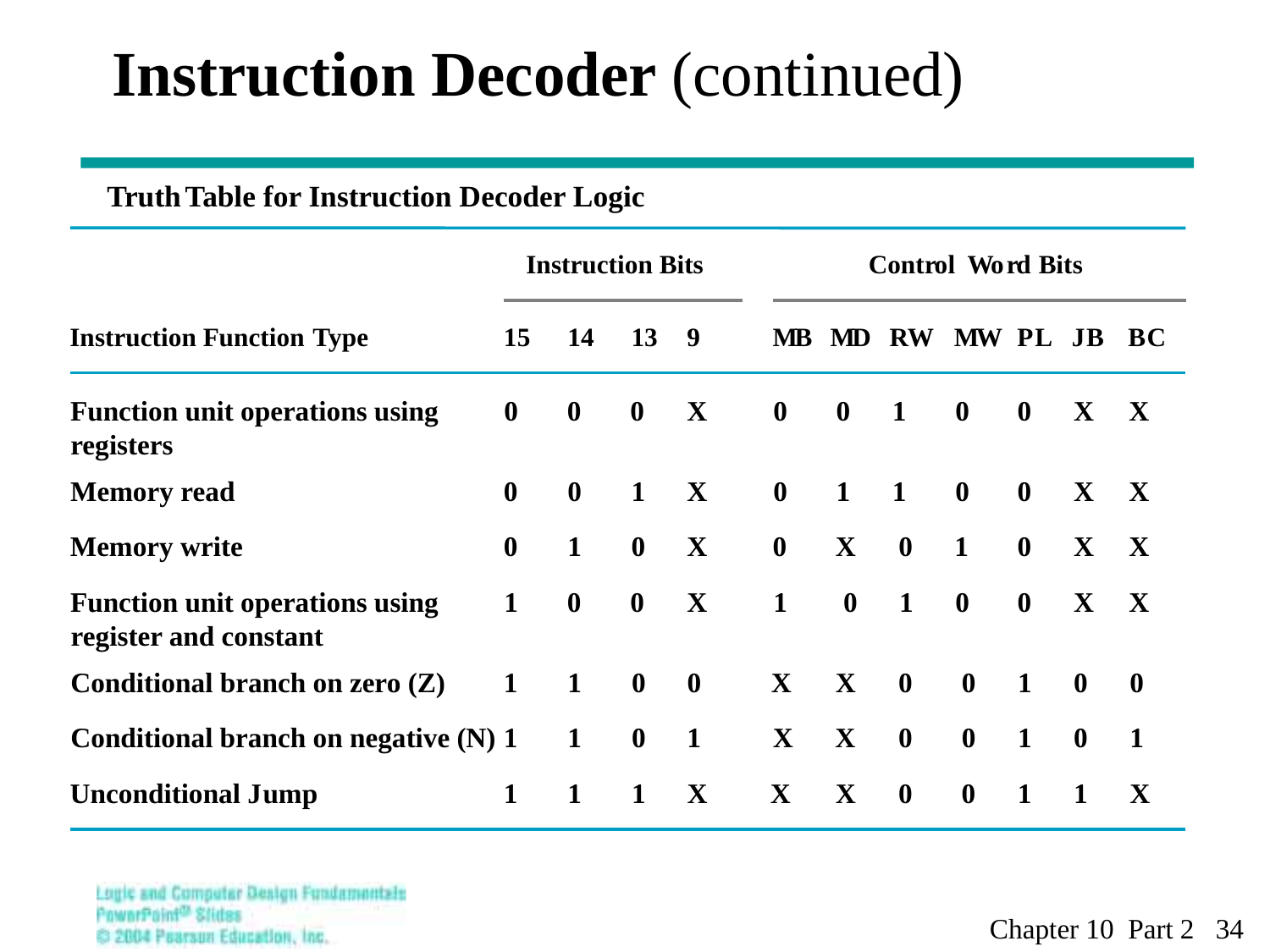

# Instruction Decoder (continued)
T
ruth
T
a
ble for Instruction Decoder Logic

Instruction Bits
Contr
ol
W
o
r
d
 Bits

Instruction Function
T
ype
15
14
13
9
M
B
M
D
R
W
M
W
P
L
J
B
B
C

Function unit operations using
0       0       0
X
0       0      1       0
0
X     X
registers
Memory read
0
0
1
X
0       1      1       0
0
X     X
Memory write
0
1
0
X
0
X
0      1
0
X     X
Function unit operations using
1       0       0
X
1        0      1      0
0
X     X
register and constant
Conditional branch on zero (Z)
1
1
0
0          X
X
0
0      1      0      0
Conditional branch on negative (N)
1
1
0
1
X      X
0
0      1      0      1
Unconditional J
ump
1
1
1
X         X
X
0
0      1      1
X
Chapter 10  Part 2   34